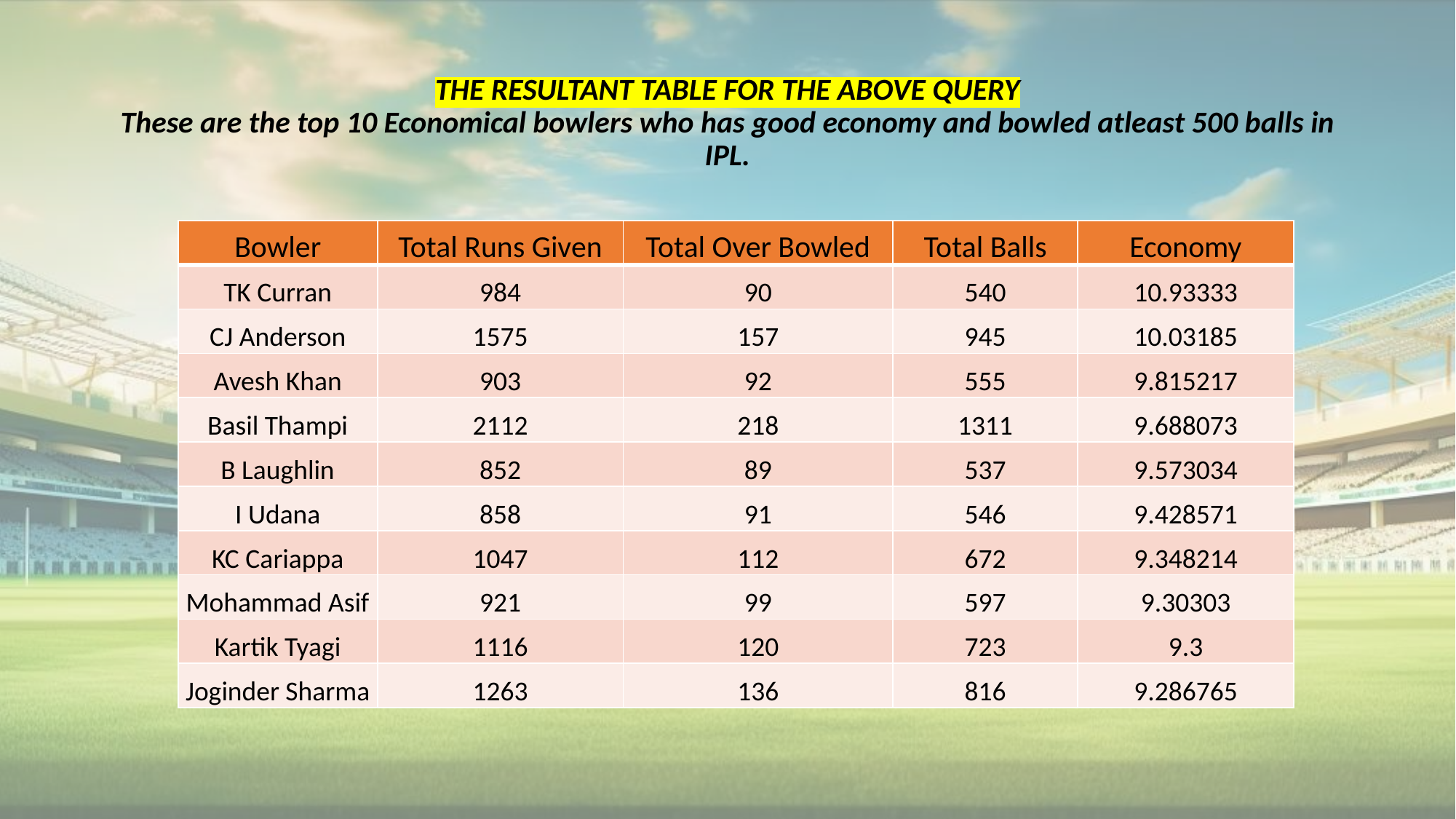

# THE RESULTANT TABLE FOR THE ABOVE QUERY These are the top 10 Economical bowlers who has good economy and bowled atleast 500 balls in IPL.
| Bowler | Total Runs Given | Total Over Bowled | Total Balls | Economy |
| --- | --- | --- | --- | --- |
| TK Curran | 984 | 90 | 540 | 10.93333 |
| CJ Anderson | 1575 | 157 | 945 | 10.03185 |
| Avesh Khan | 903 | 92 | 555 | 9.815217 |
| Basil Thampi | 2112 | 218 | 1311 | 9.688073 |
| B Laughlin | 852 | 89 | 537 | 9.573034 |
| I Udana | 858 | 91 | 546 | 9.428571 |
| KC Cariappa | 1047 | 112 | 672 | 9.348214 |
| Mohammad Asif | 921 | 99 | 597 | 9.30303 |
| Kartik Tyagi | 1116 | 120 | 723 | 9.3 |
| Joginder Sharma | 1263 | 136 | 816 | 9.286765 |